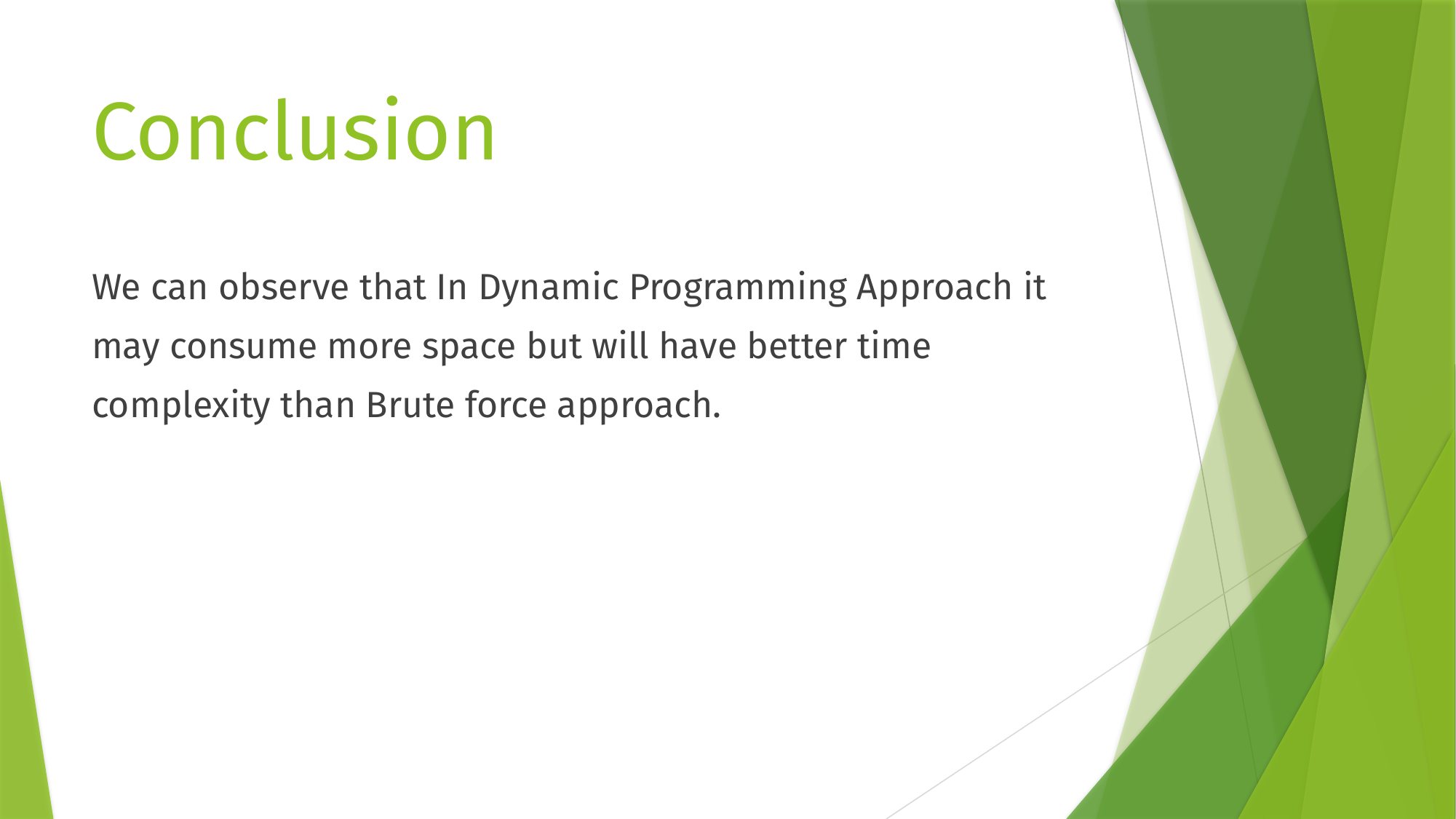

# Conclusion
We can observe that In Dynamic Programming Approach it
may consume more space but will have better time
complexity than Brute force approach.